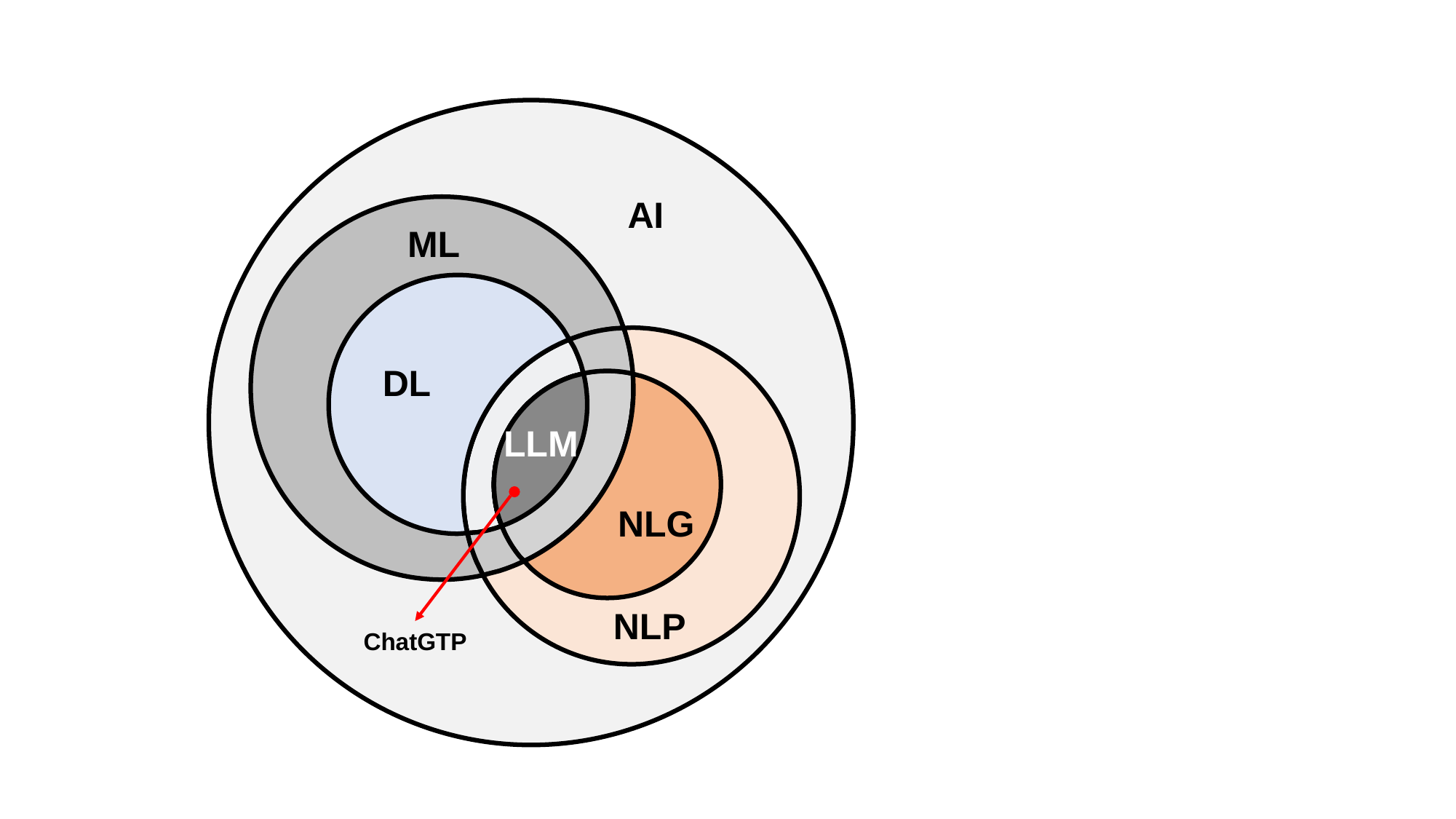

AI

ML

DL

LLM

NLG

NLP
ChatGTP